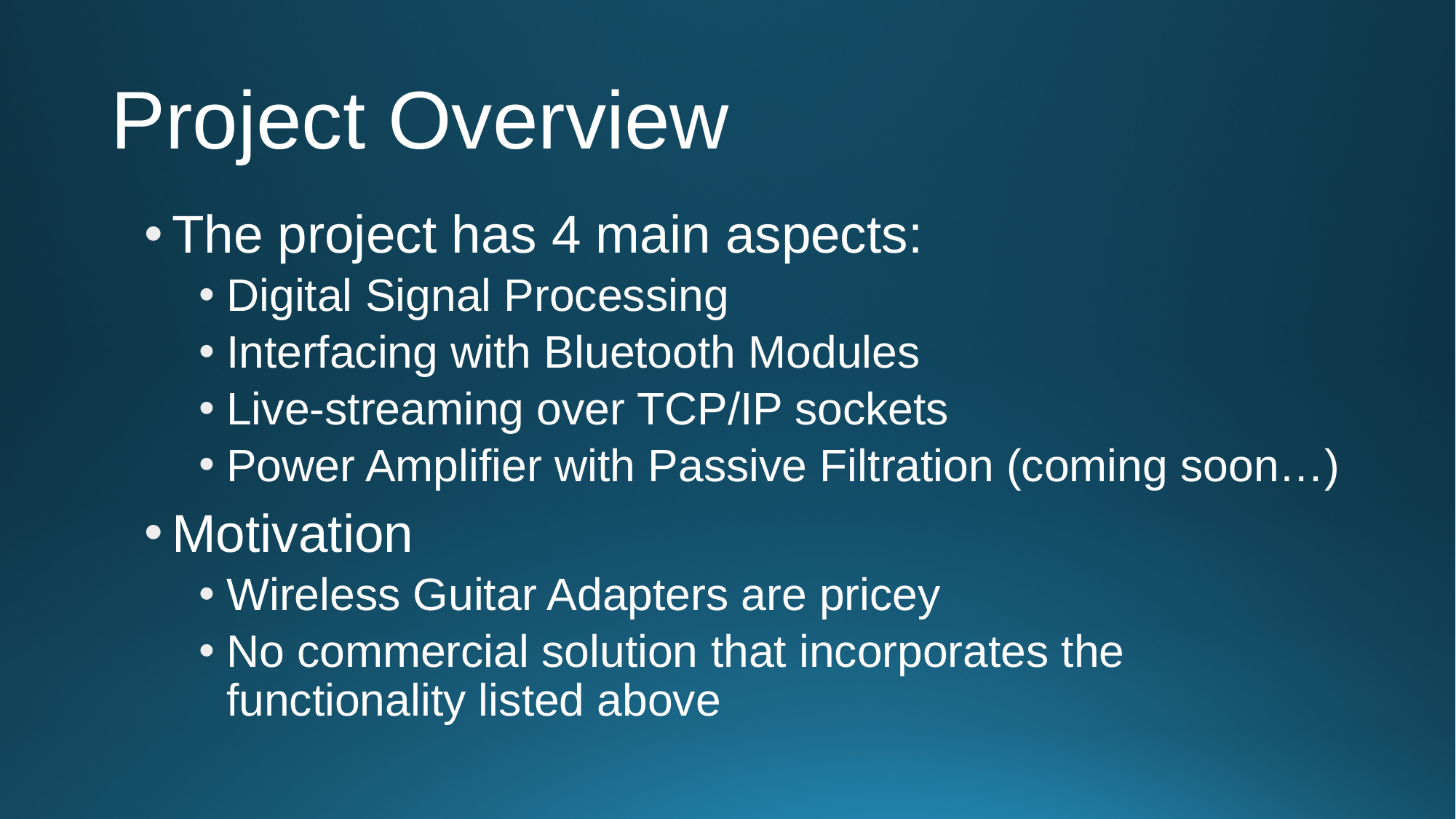

# Project Overview
The project has 4 main aspects:
Digital Signal Processing
Interfacing with Bluetooth Modules
Live-streaming over TCP/IP sockets
Power Amplifier with Passive Filtration (coming soon…)
Motivation
Wireless Guitar Adapters are pricey
No commercial solution that incorporates the functionality listed above